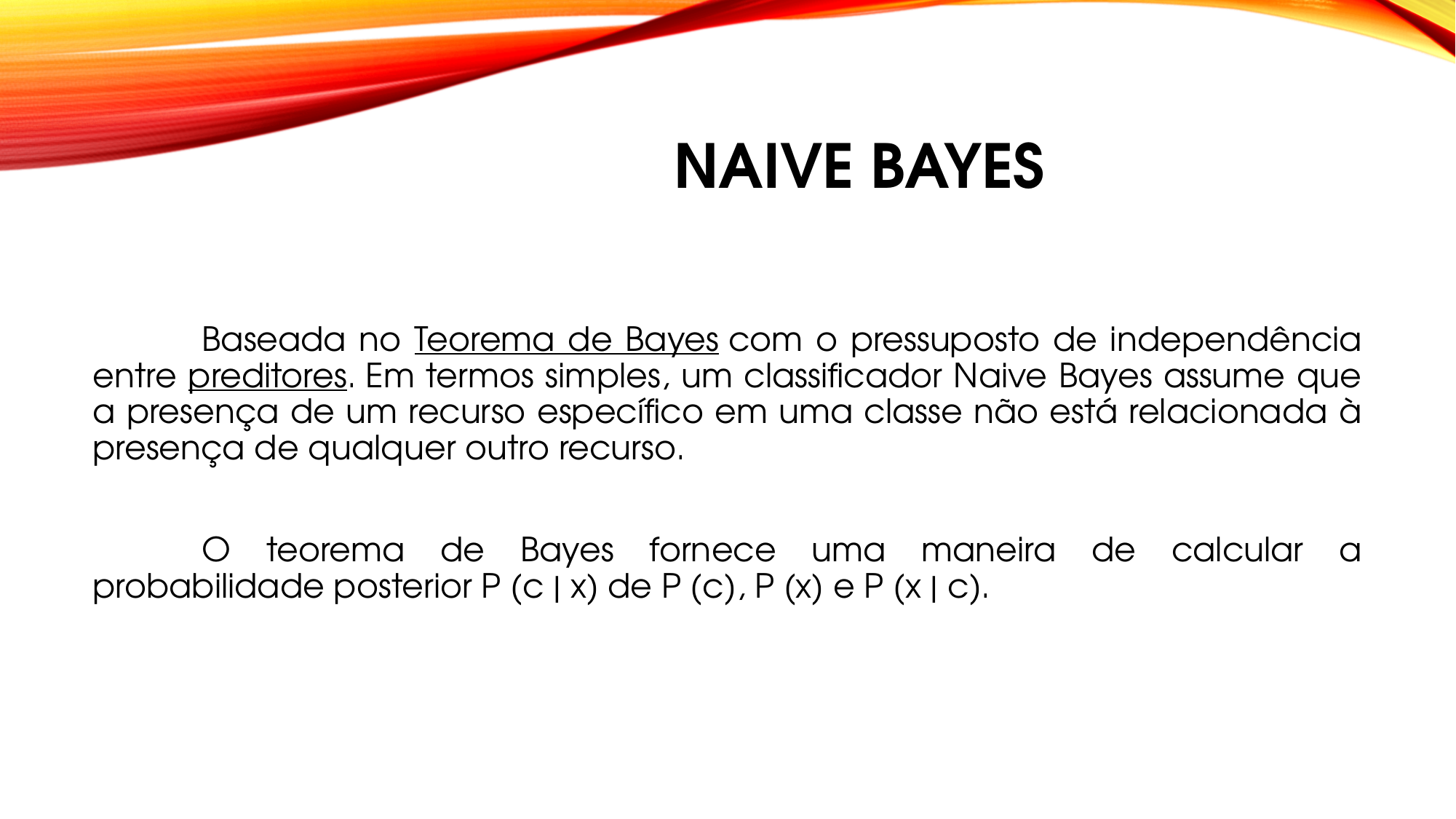

# Naive Bayes

	Baseada no Teorema de Bayes com o pressuposto de independência entre preditores. Em termos simples, um classificador Naive Bayes assume que a presença de um recurso específico em uma classe não está relacionada à presença de qualquer outro recurso.

	O teorema de Bayes fornece uma maneira de calcular a probabilidade posterior P (c | x) de P (c), P (x) e P (x | c).